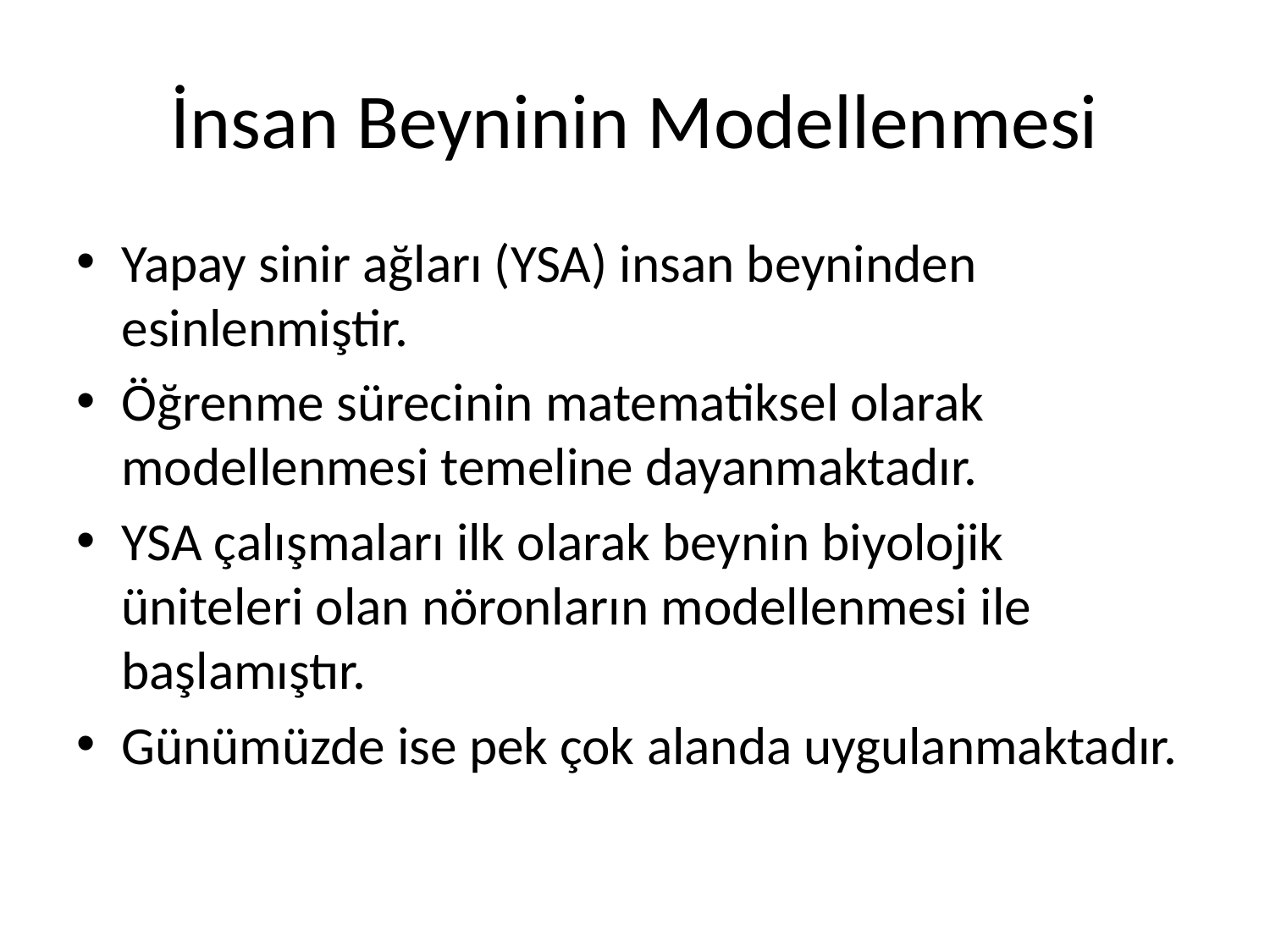

# İnsan Beyninin Modellenmesi
Yapay sinir ağları (YSA) insan beyninden esinlenmiştir.
Öğrenme sürecinin matematiksel olarak modellenmesi temeline dayanmaktadır.
YSA çalışmaları ilk olarak beynin biyolojik üniteleri olan nöronların modellenmesi ile başlamıştır.
Günümüzde ise pek çok alanda uygulanmaktadır.